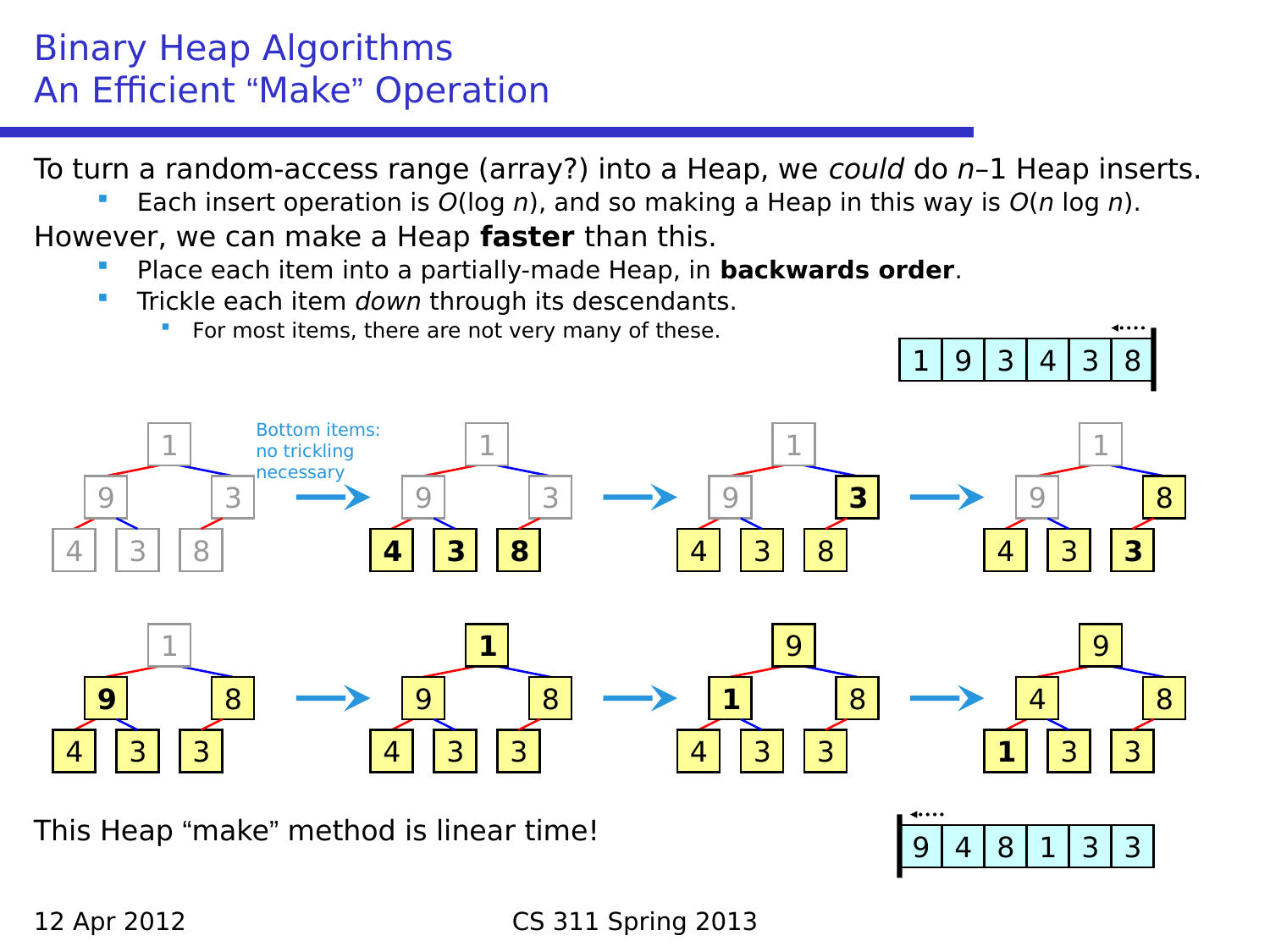

# Binary Heap Algorithms An Efficient “Make” Operation
To turn a random-access range (array?) into a Heap, we could do n–1 Heap inserts.
Each insert operation is O(log n), and so making a Heap in this way is O(n log n).
However, we can make a Heap faster than this.
Place each item into a partially-made Heap, in backwards order.
Trickle each item down through its descendants.
For most items, there are not very many of these.

This Heap “make” method is linear time!

1
9
3
4
3
8
Bottom items: no trickling necessary
1
1
1
1

9
3
9
3
9
3
9
8

4
3
8
4
3
8
4
3
8
4
3
3
1
1
9
9

9
8
9
8
1
8
4
8

4
3
3
4
3
3
4
3
3
1
3
3

9
4
8
1
3
3
12 Apr 2012
CS 311 Spring 2013